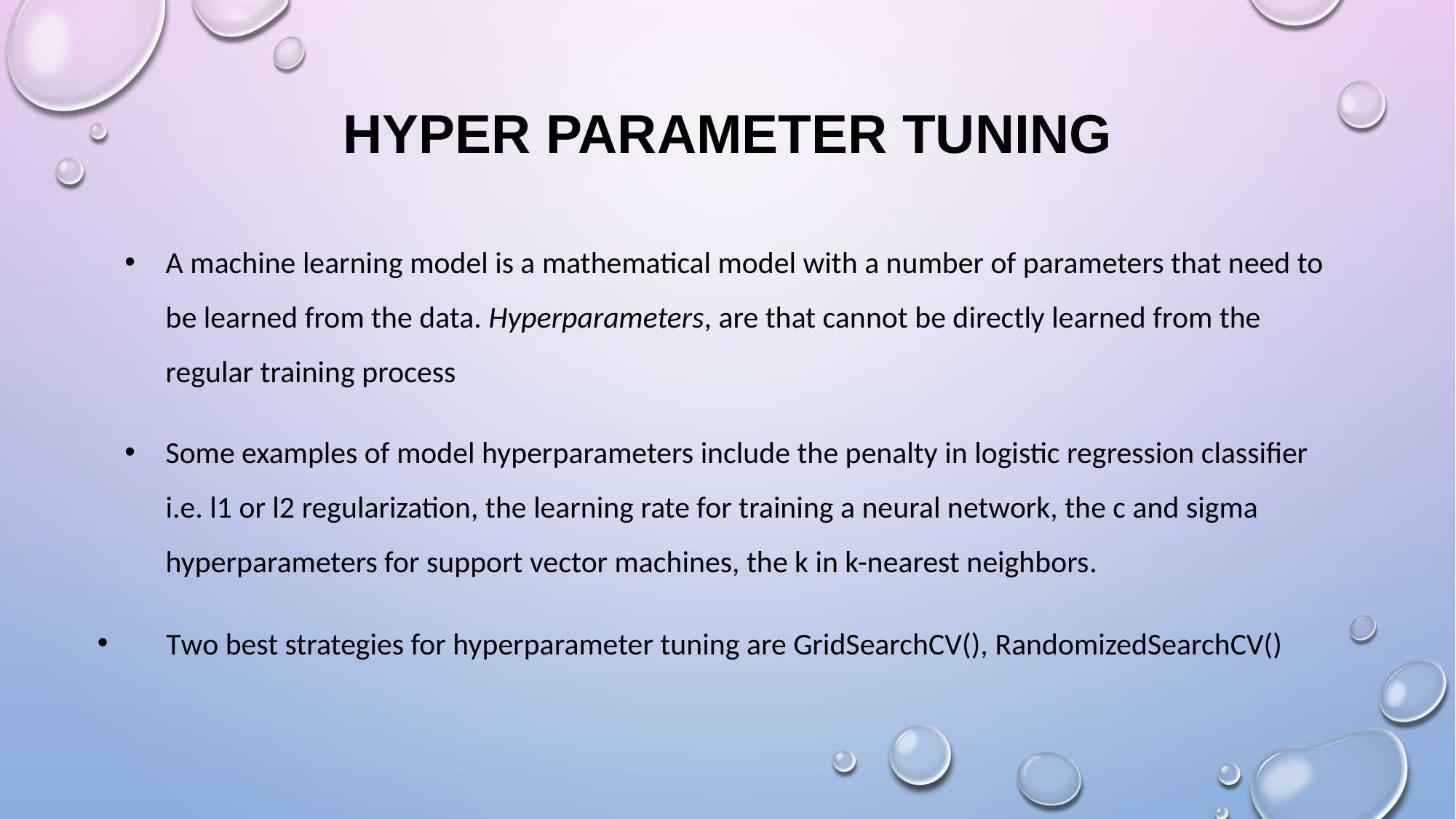

# HYPER PARAMETER TUNING
A machine learning model is a mathematical model with a number of parameters that need to be learned from the data. Hyperparameters, are that cannot be directly learned from the regular training process
Some examples of model hyperparameters include the penalty in logistic regression classifier i.e. l1 or l2 regularization, the learning rate for training a neural network, the c and sigma hyperparameters for support vector machines, the k in k-nearest neighbors.
      Two best strategies for hyperparameter tuning are GridSearchCV(), RandomizedSearchCV()